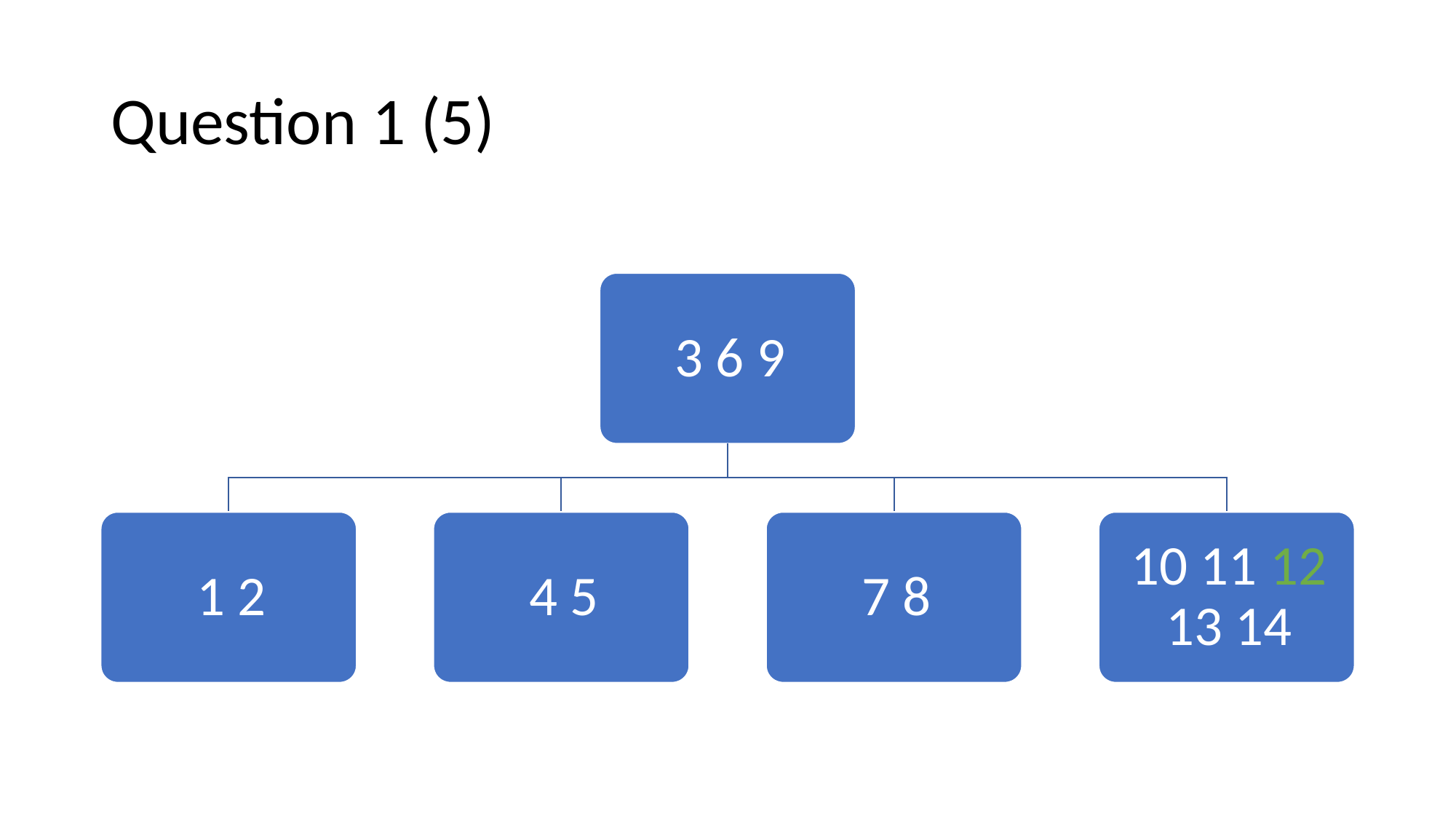

# Question 1 (5)
3 6 9
1 2
4 5
7 8
10 11 12 13 14